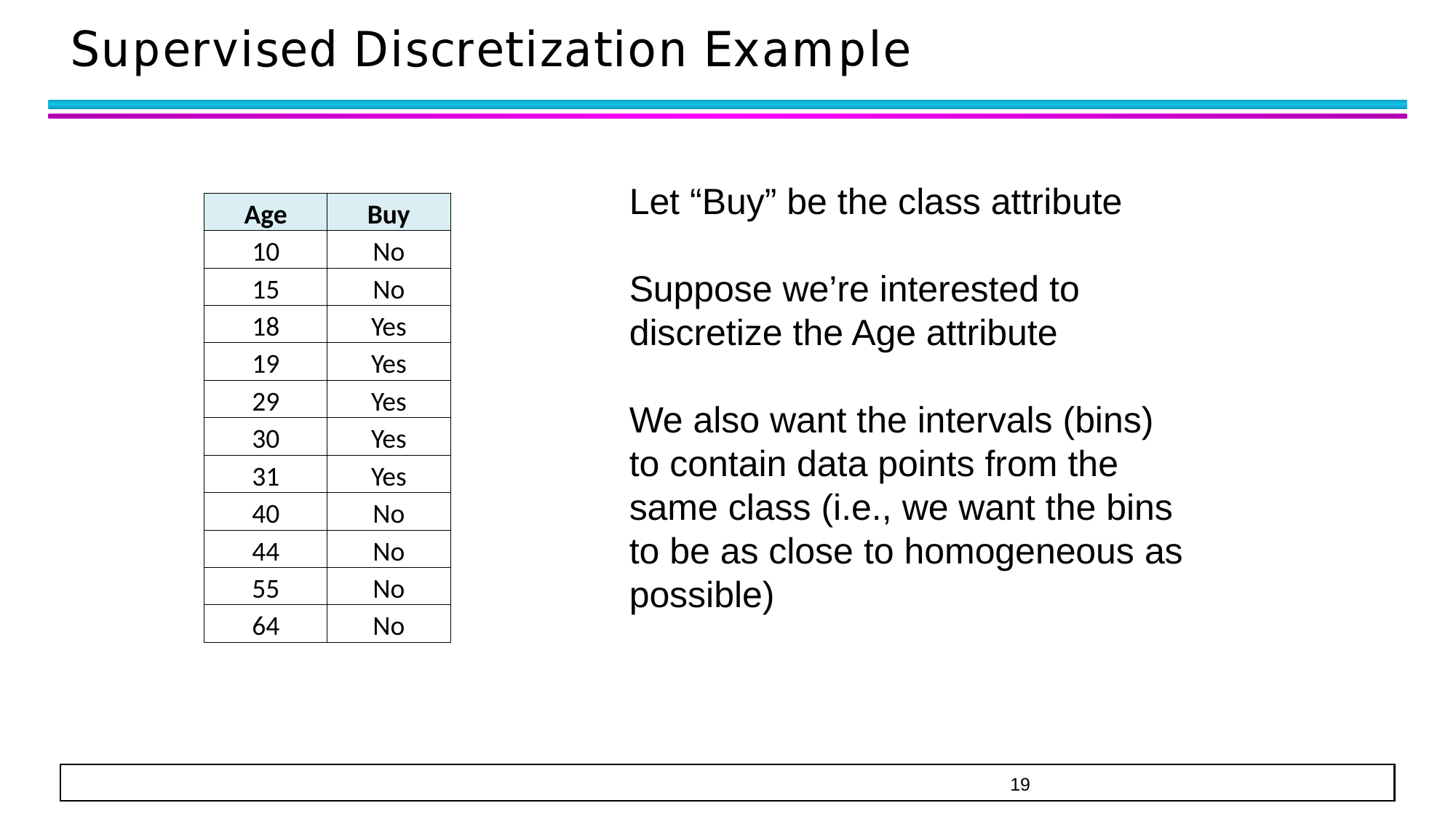

# Supervised Discretization Example
Let “Buy” be the class attribute

Suppose we’re interested to discretize the Age attribute

We also want the intervals (bins) to contain data points from the same class (i.e., we want the bins to be as close to homogeneous as possible)
| Age | Buy |
| --- | --- |
| 10 | No |
| 15 | No |
| 18 | Yes |
| 19 | Yes |
| 29 | Yes |
| 30 | Yes |
| 31 | Yes |
| 40 | No |
| 44 | No |
| 55 | No |
| 64 | No |